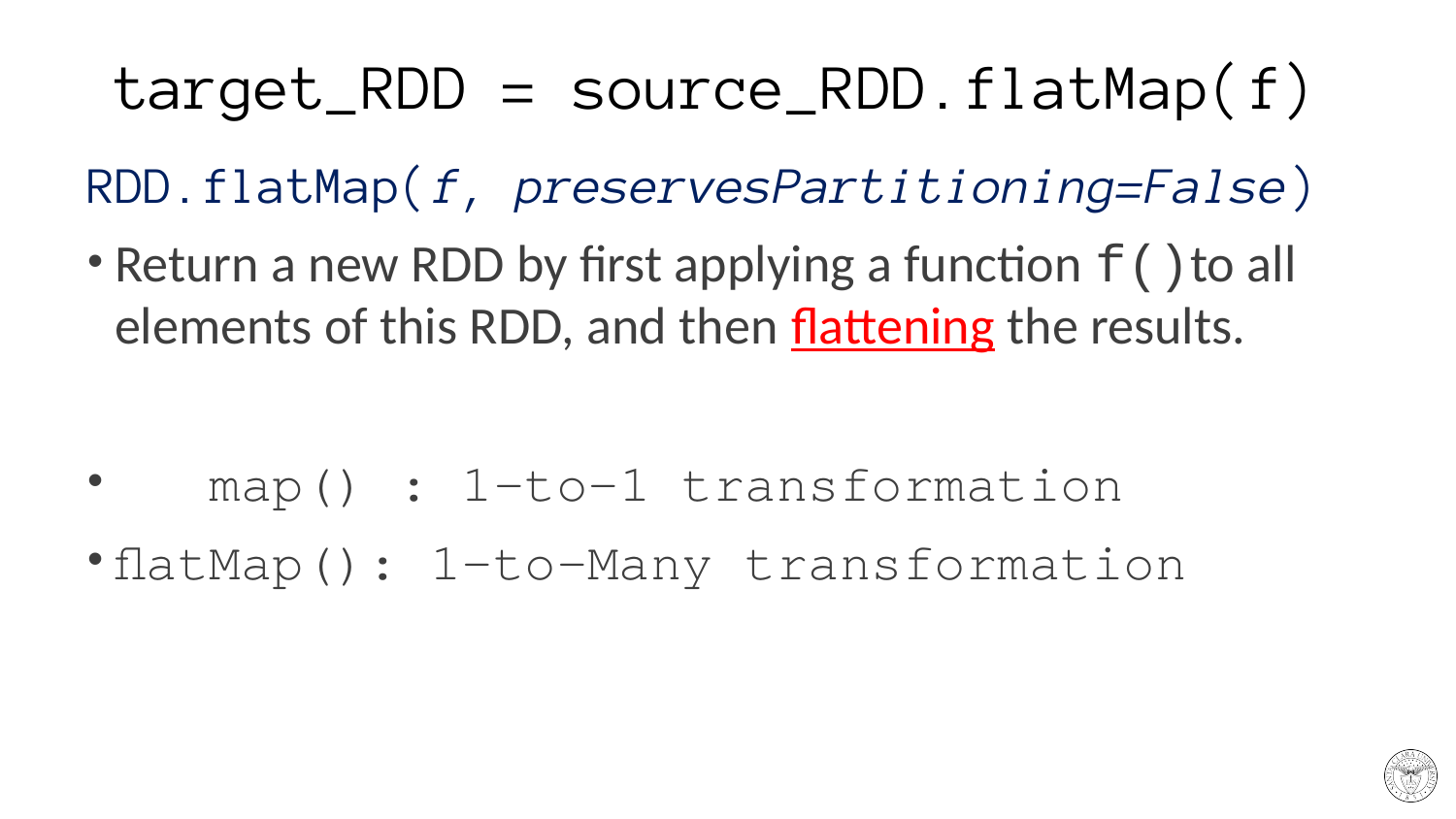

# target_RDD = source_RDD.flatMap(f)
RDD.flatMap(f, preservesPartitioning=False)
Return a new RDD by first applying a function f()to all elements of this RDD, and then flattening the results.

   map() : 1-to-1 transformation
flatMap(): 1-to-Many transformation